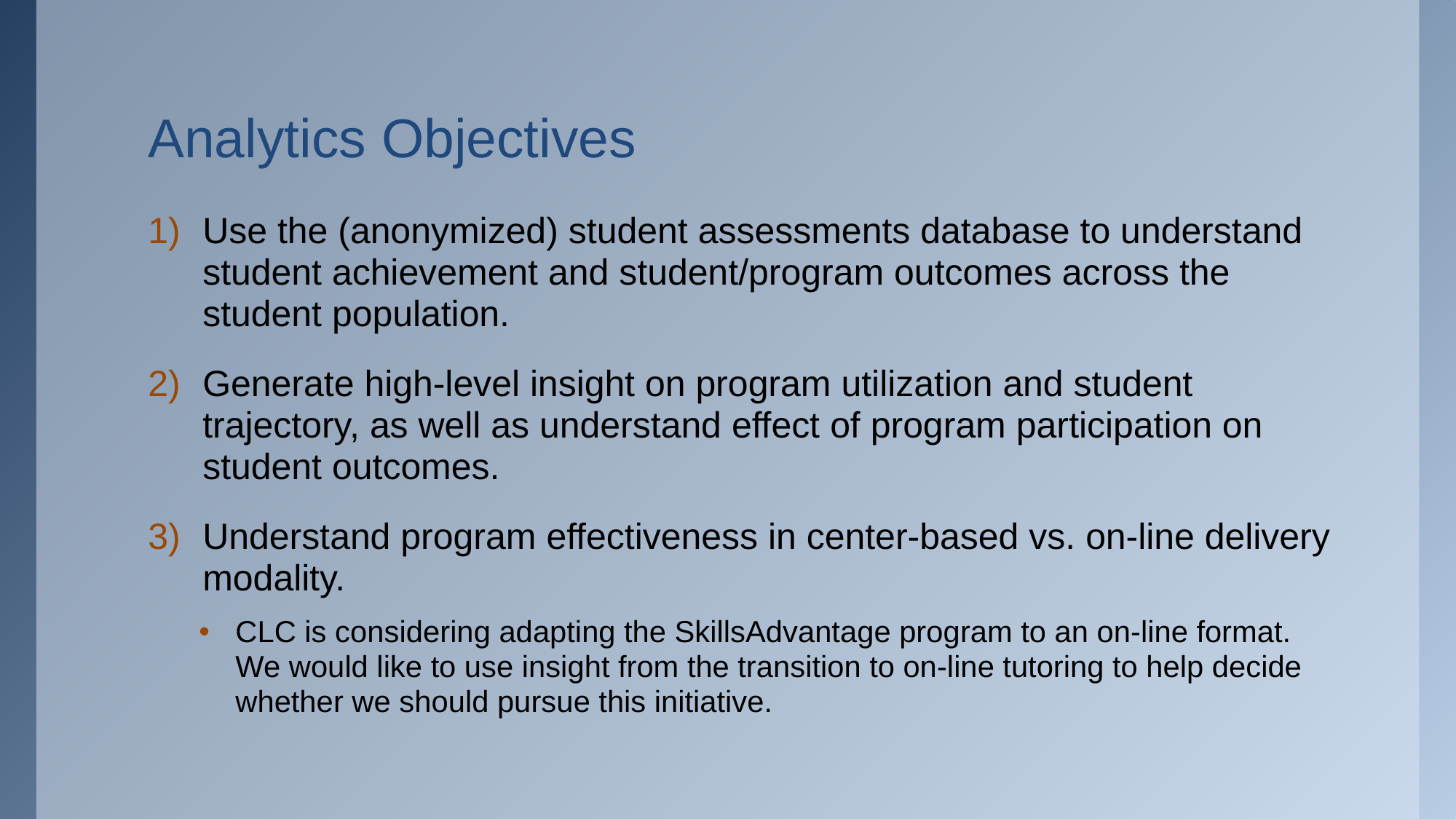

# Analytics Objectives
Use the (anonymized) student assessments database to understand student achievement and student/program outcomes across the student population.
Generate high-level insight on program utilization and student trajectory, as well as understand effect of program participation on student outcomes.
Understand program effectiveness in center-based vs. on-line delivery modality.
CLC is considering adapting the SkillsAdvantage program to an on-line format.  We would like to use insight from the transition to on-line tutoring to help decide whether we should pursue this initiative.